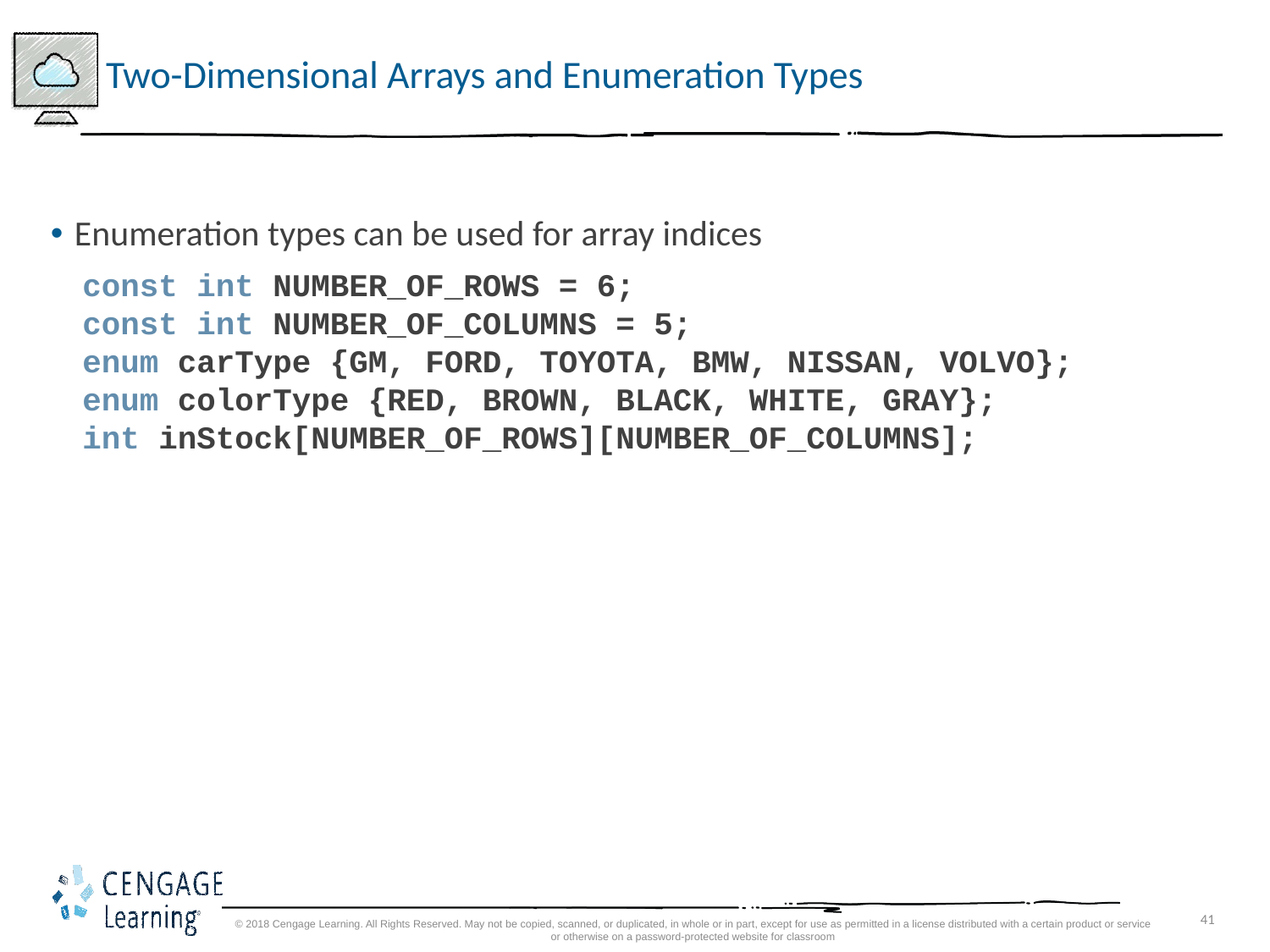

# Two-Dimensional Arrays and Enumeration Types
Enumeration types can be used for array indices
const int NUMBER_OF_ROWS = 6;
const int NUMBER_OF_COLUMNS = 5;
enum carType {GM, FORD, TOYOTA, BMW, NISSAN, VOLVO};
enum colorType {RED, BROWN, BLACK, WHITE, GRAY};
int inStock[NUMBER_OF_ROWS][NUMBER_OF_COLUMNS];
© 2018 Cengage Learning. All Rights Reserved. May not be copied, scanned, or duplicated, in whole or in part, except for use as permitted in a license distributed with a certain product or service or otherwise on a password-protected website for classroom